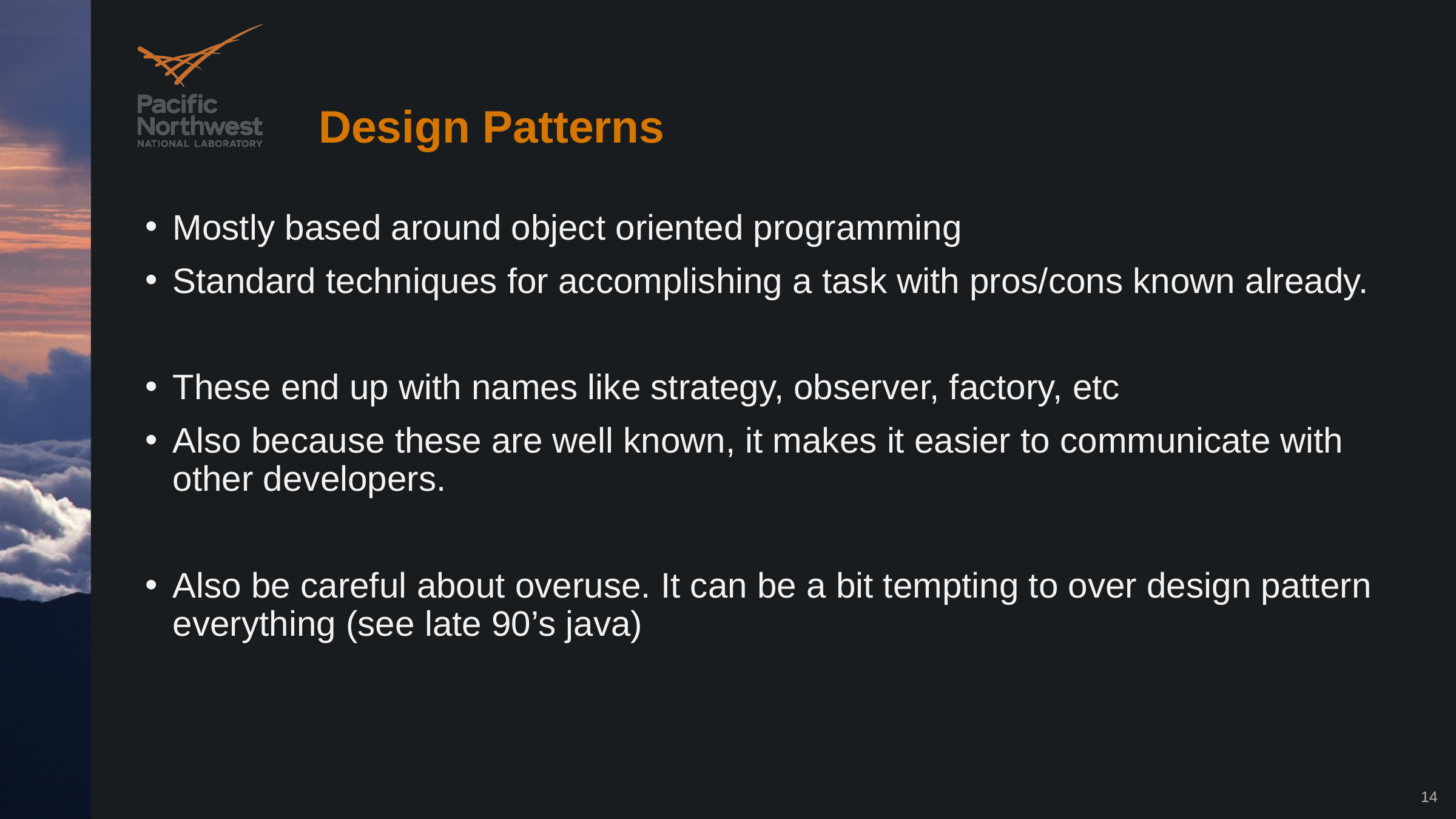

# Design Patterns
Mostly based around object oriented programming
Standard techniques for accomplishing a task with pros/cons known already.

These end up with names like strategy, observer, factory, etc
Also because these are well known, it makes it easier to communicate with other developers.

Also be careful about overuse. It can be a bit tempting to over design pattern everything (see late 90’s java)
14